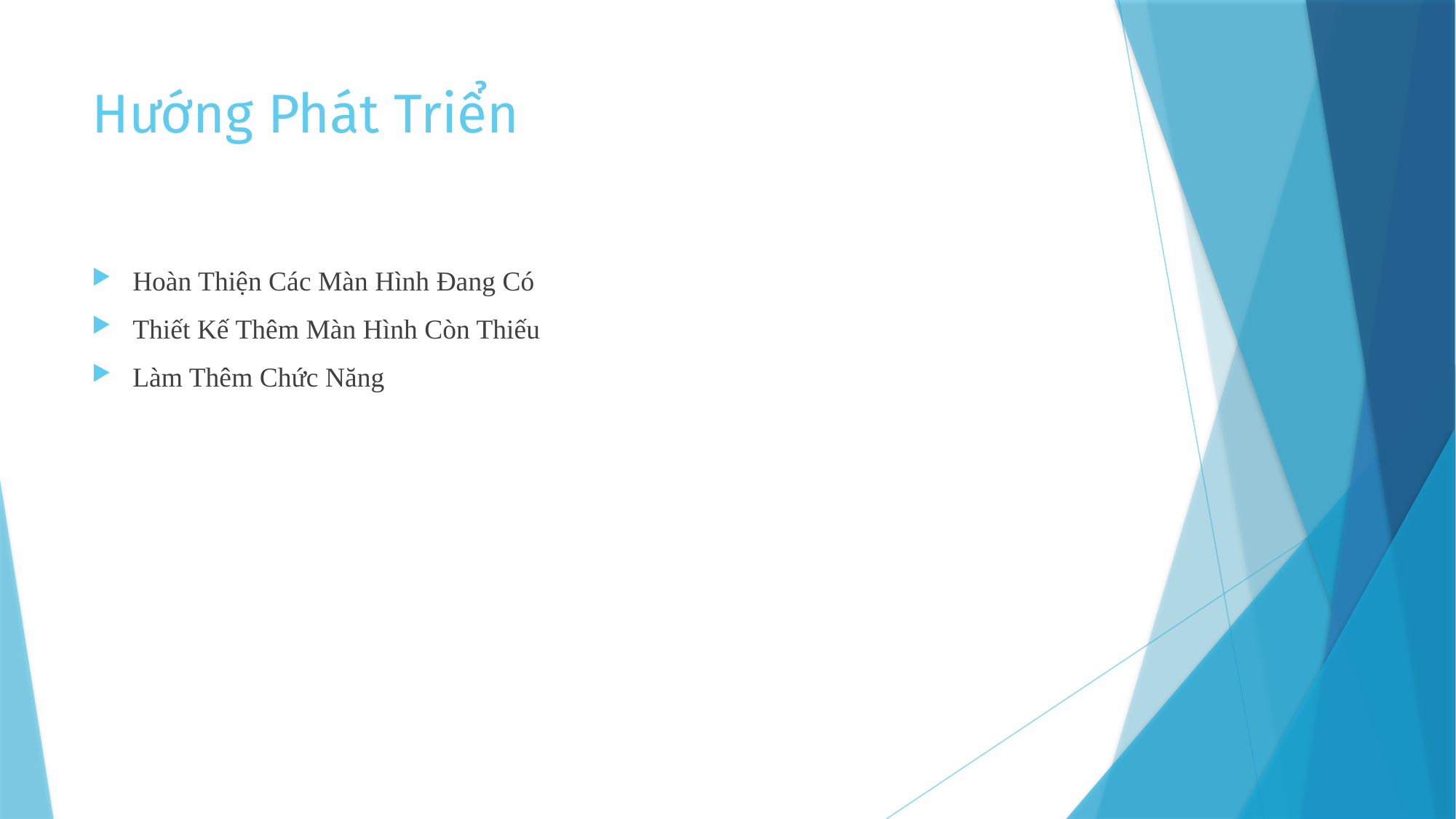

# Hướng Phát Triển
Hoàn Thiện Các Màn Hình Đang Có
Thiết Kế Thêm Màn Hình Còn Thiếu
Làm Thêm Chức Năng